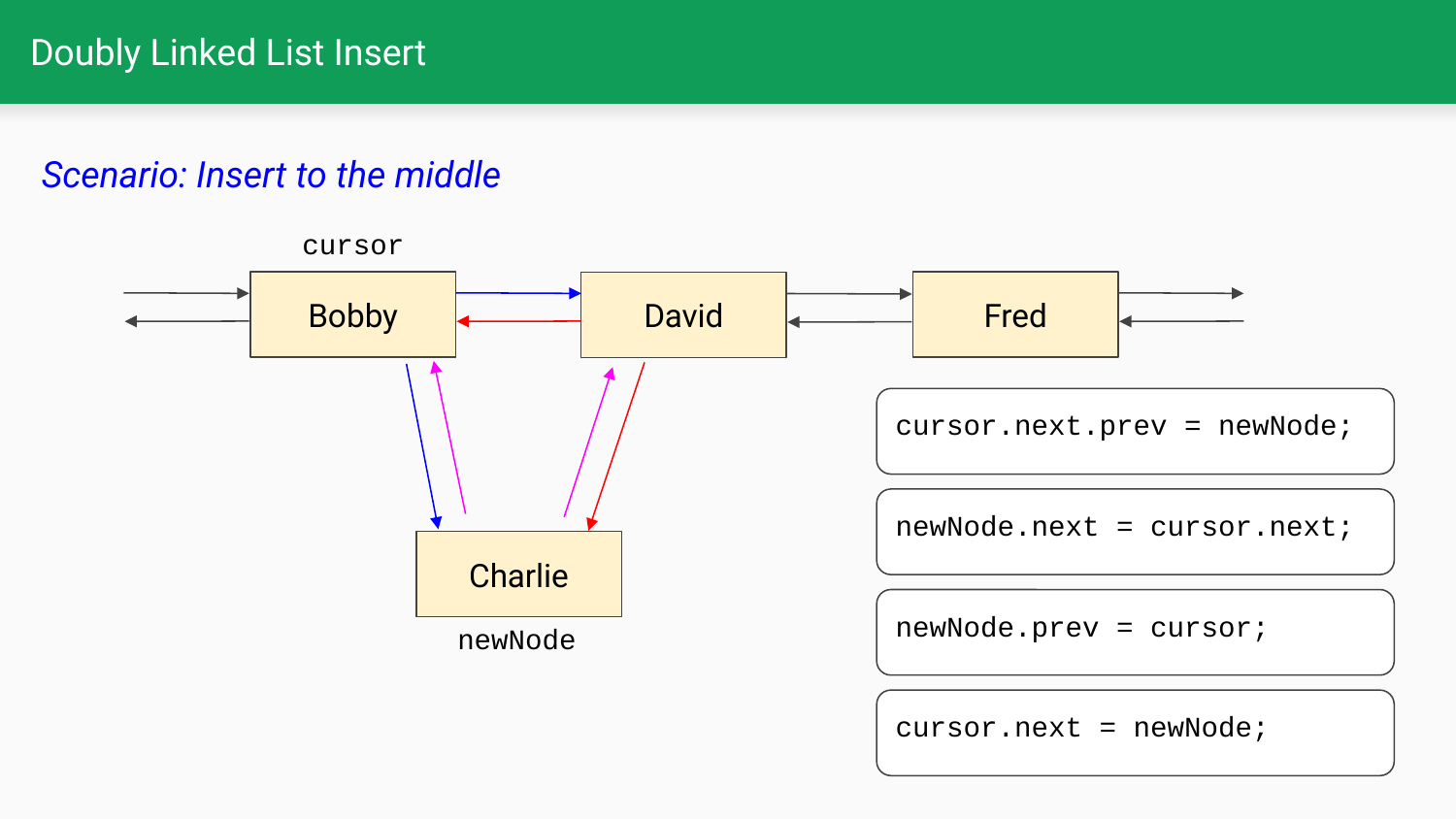

# Doubly Linked List Insert
Scenario: Insert to the middle
cursor
Bobby
Fred
David
cursor.next.prev = newNode;
newNode.next = cursor.next;
Charlie
newNode.prev = cursor;
newNode
cursor.next = newNode;